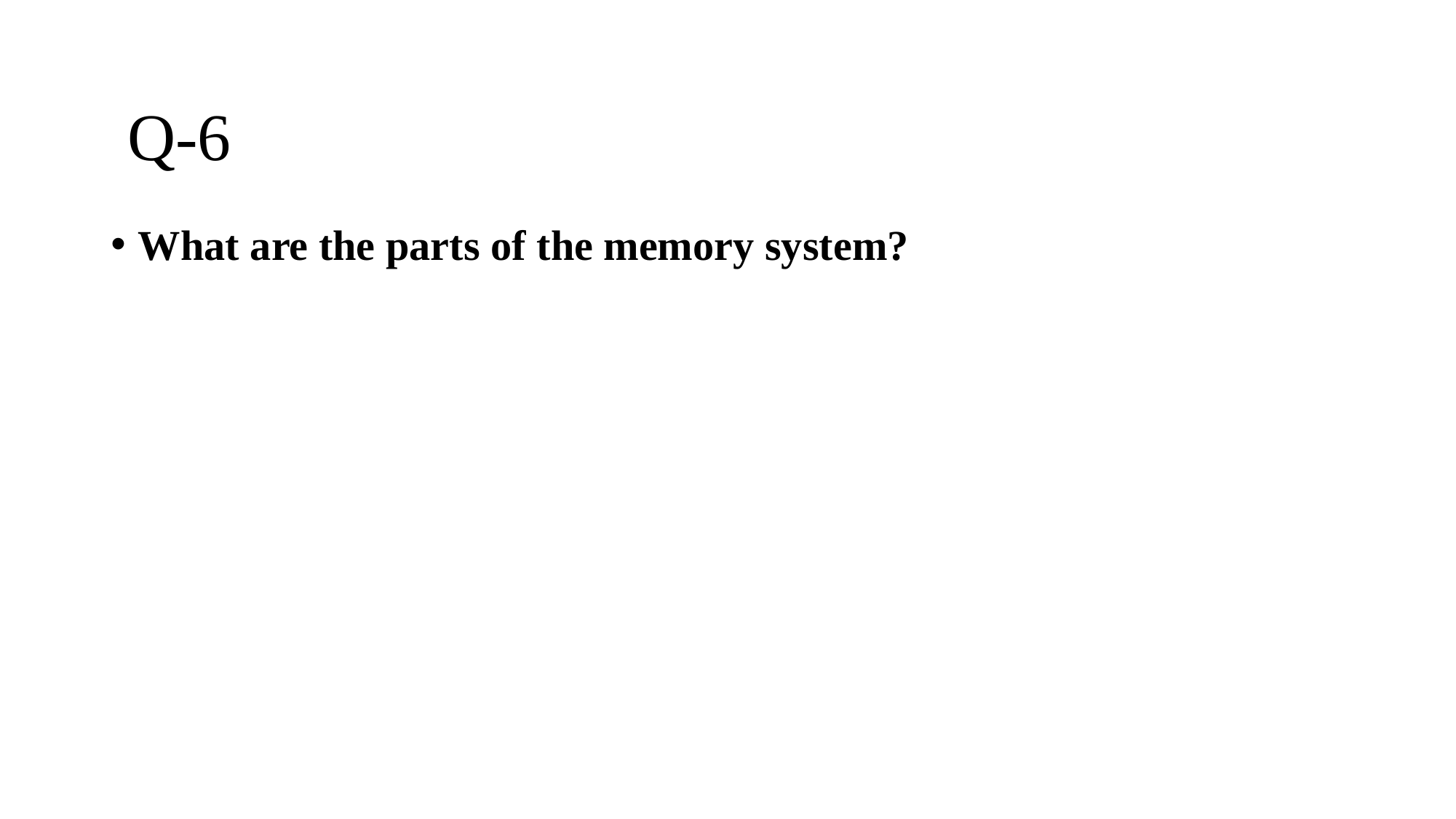

# Q-6
What are the parts of the memory system?